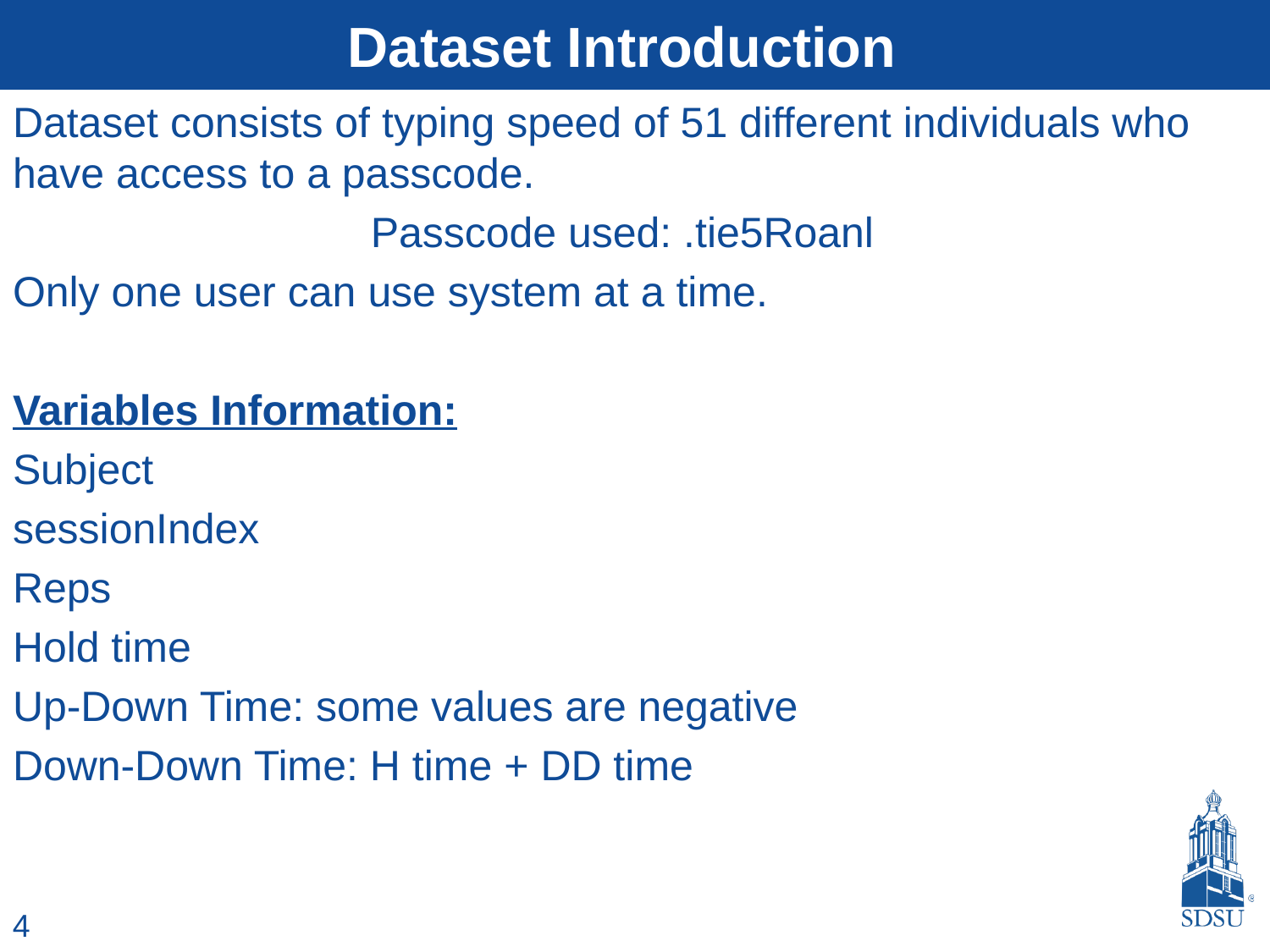

# Dataset Introduction
Dataset consists of typing speed of 51 different individuals who have access to a passcode.
Passcode used: .tie5Roanl
Only one user can use system at a time.

Variables Information:
Subject
sessionIndex
Reps
Hold time
Up-Down Time: some values are negative
Down-Down Time: H time + DD time